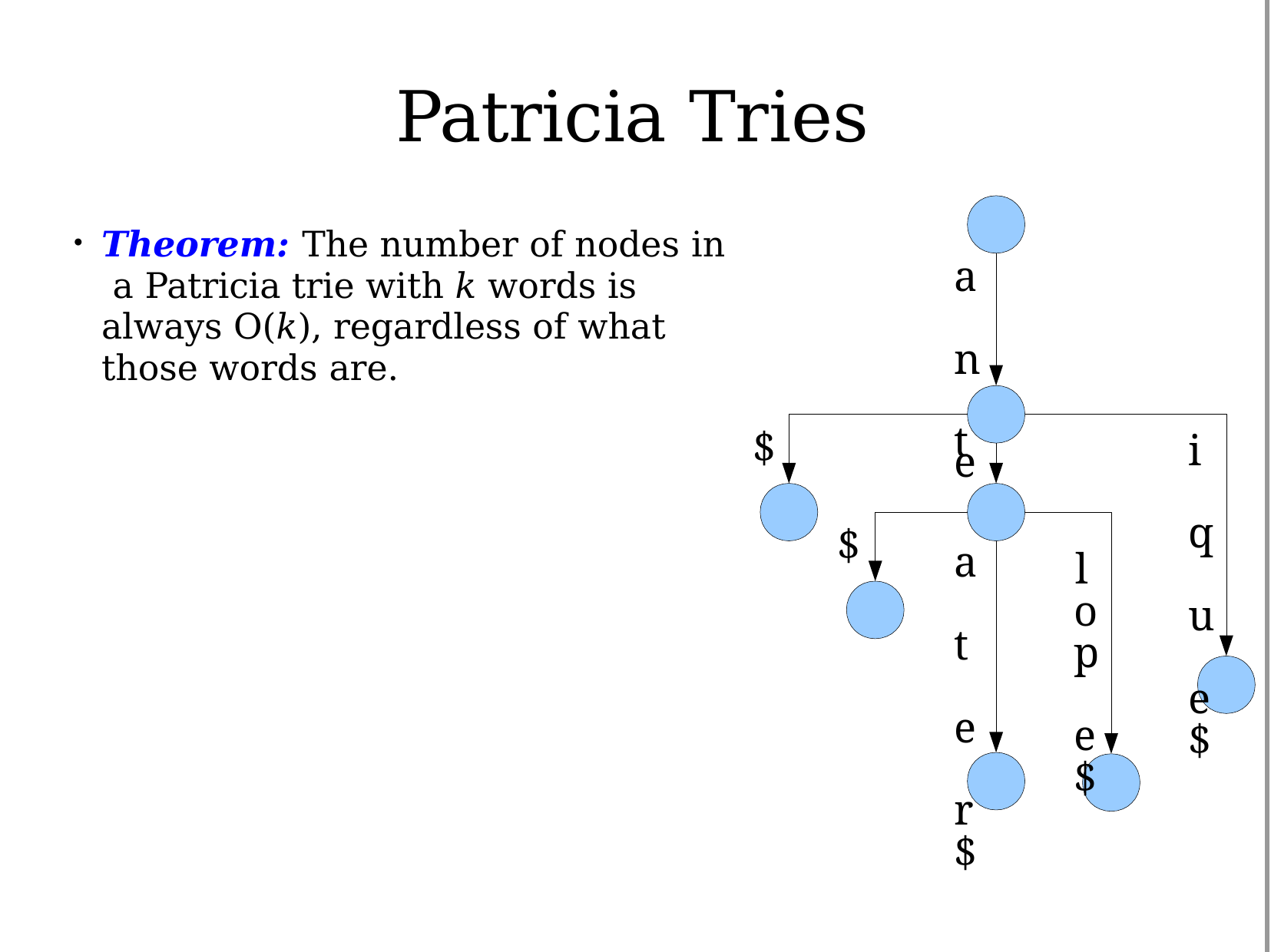

# Patricia Tries

Theorem: The number of nodes in  a Patricia trie with k words is  always O(k), regardless of what  those words are.
●
a  n  t

$
i  q  u  e
$
e

$
a  t  e  r
$

l

o
p  e
$